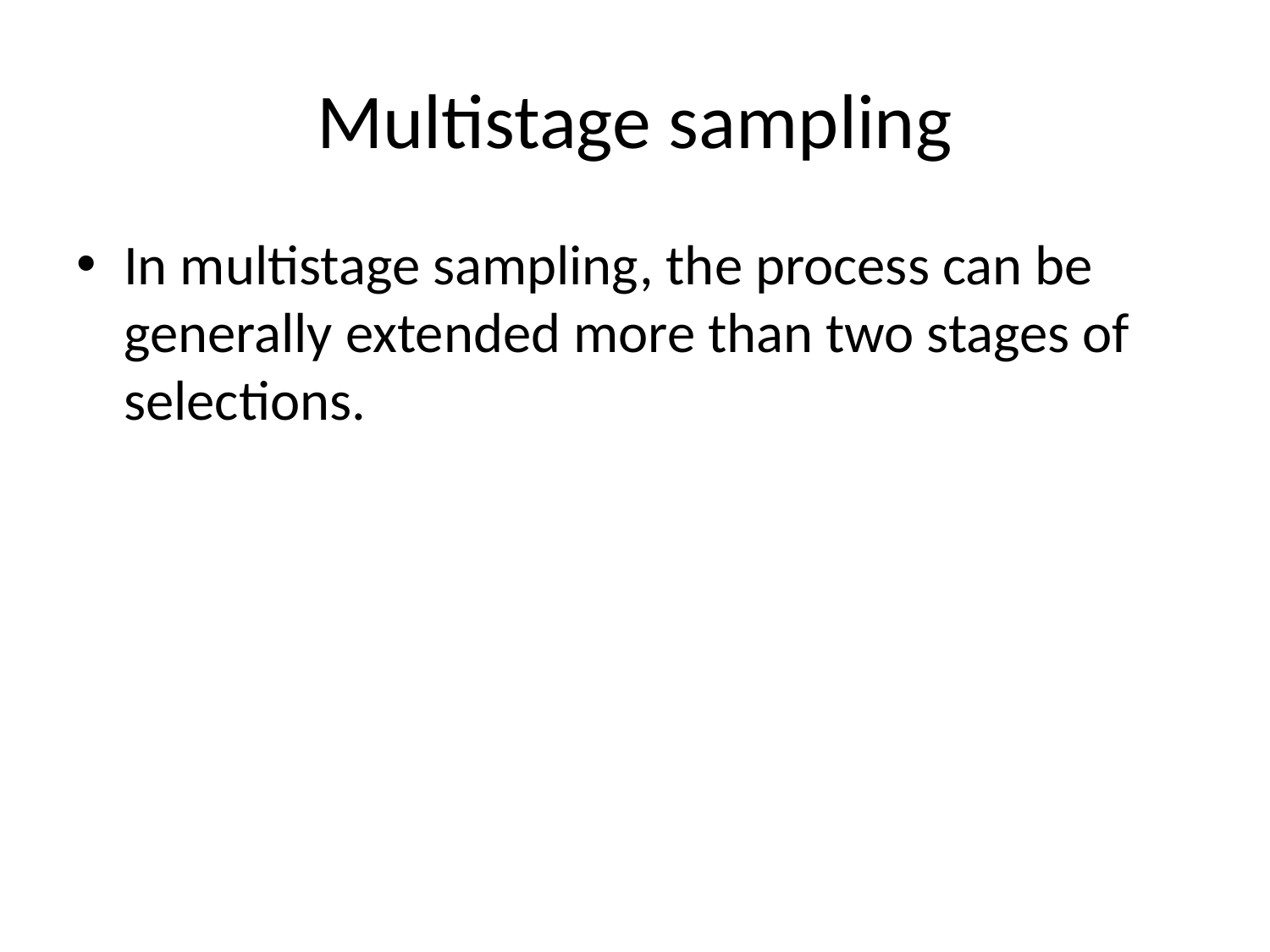

# Multistage sampling
In multistage sampling, the process can be generally extended more than two stages of selections.